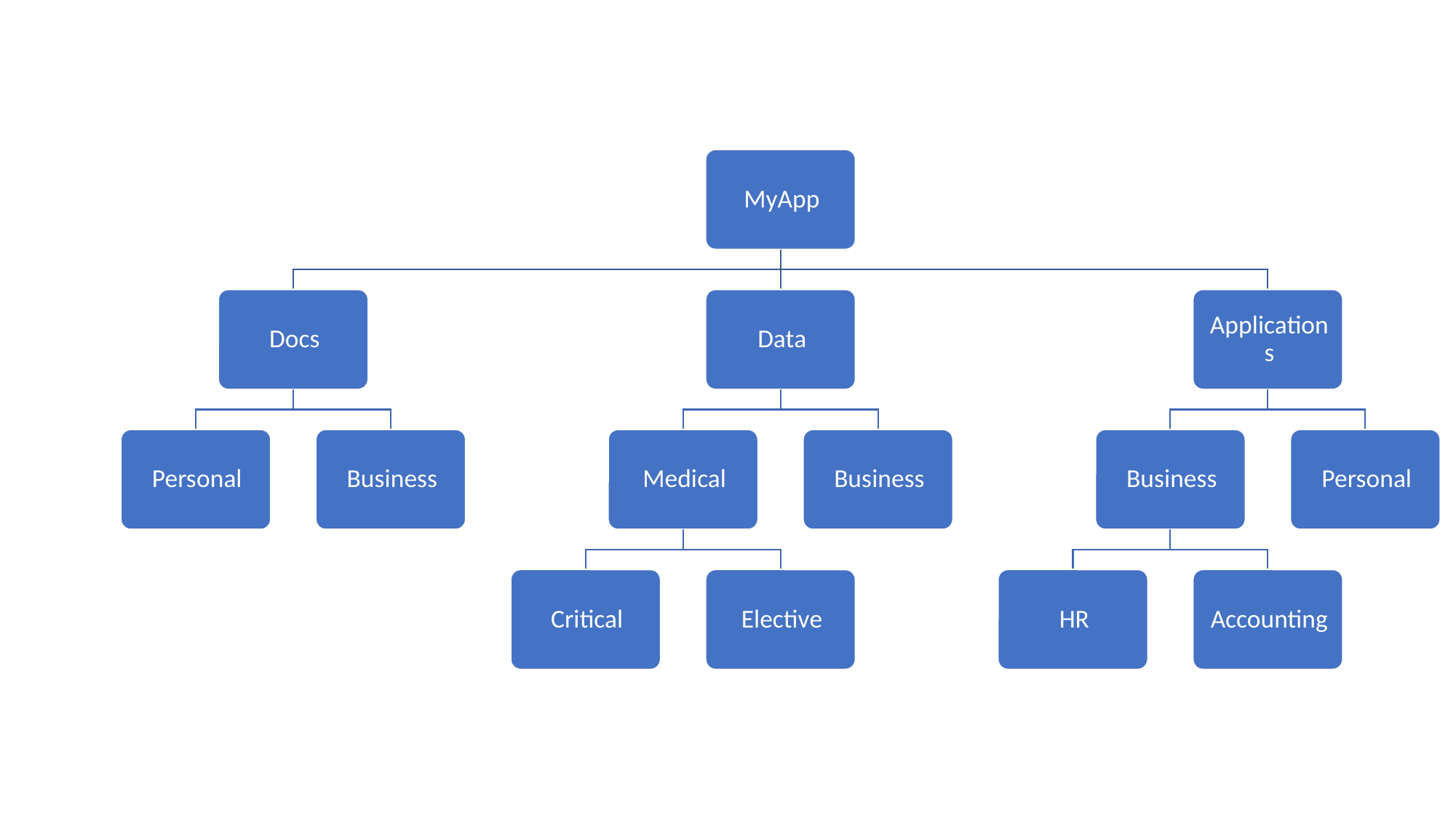

MyApp
Docs
Personal
Business
Data
Medical
Critical
Elective
Business
Applications
Business
HR
Accounting
Personal